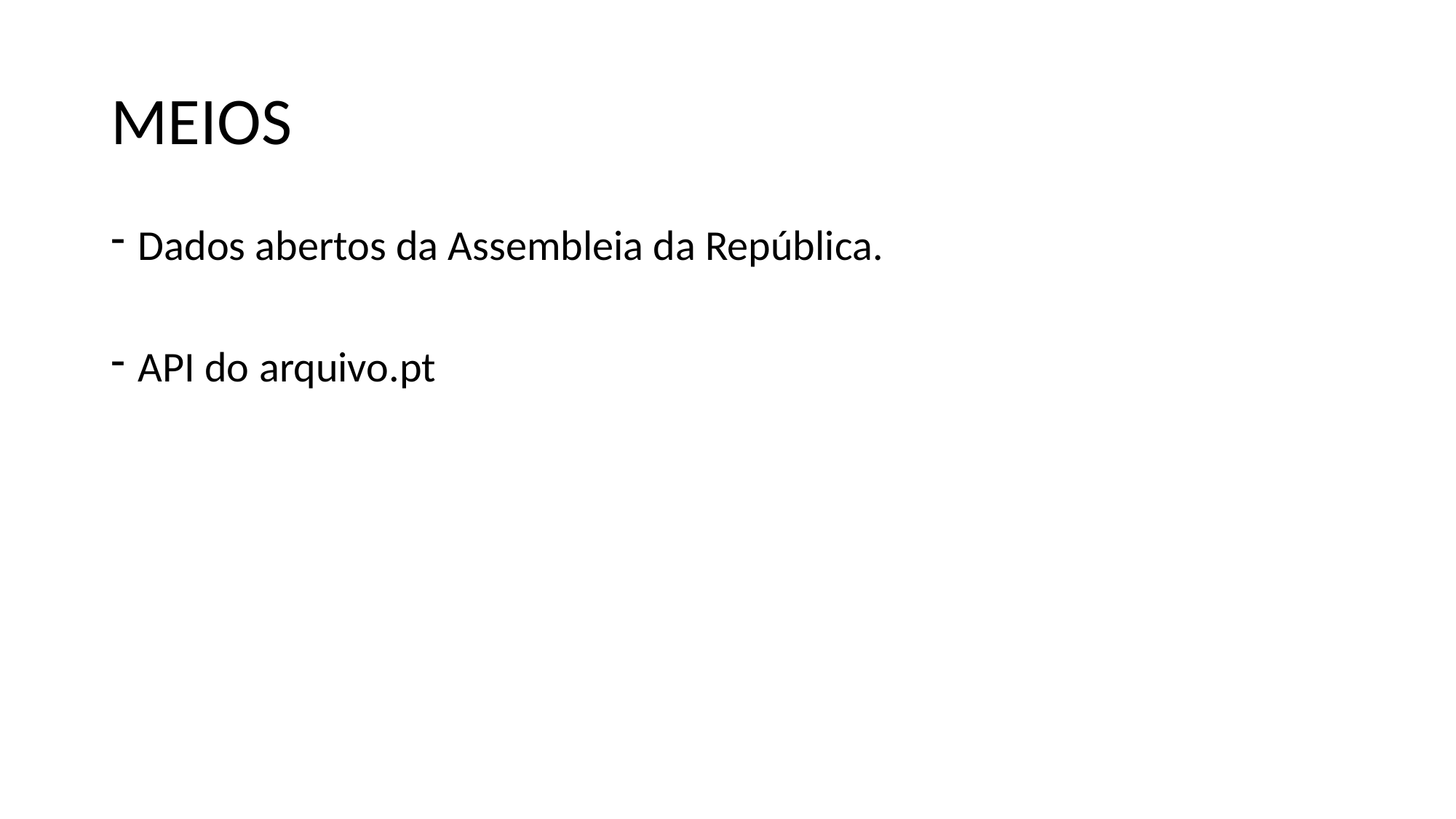

# MEIOS
Dados abertos da Assembleia da República.

API do arquivo.pt